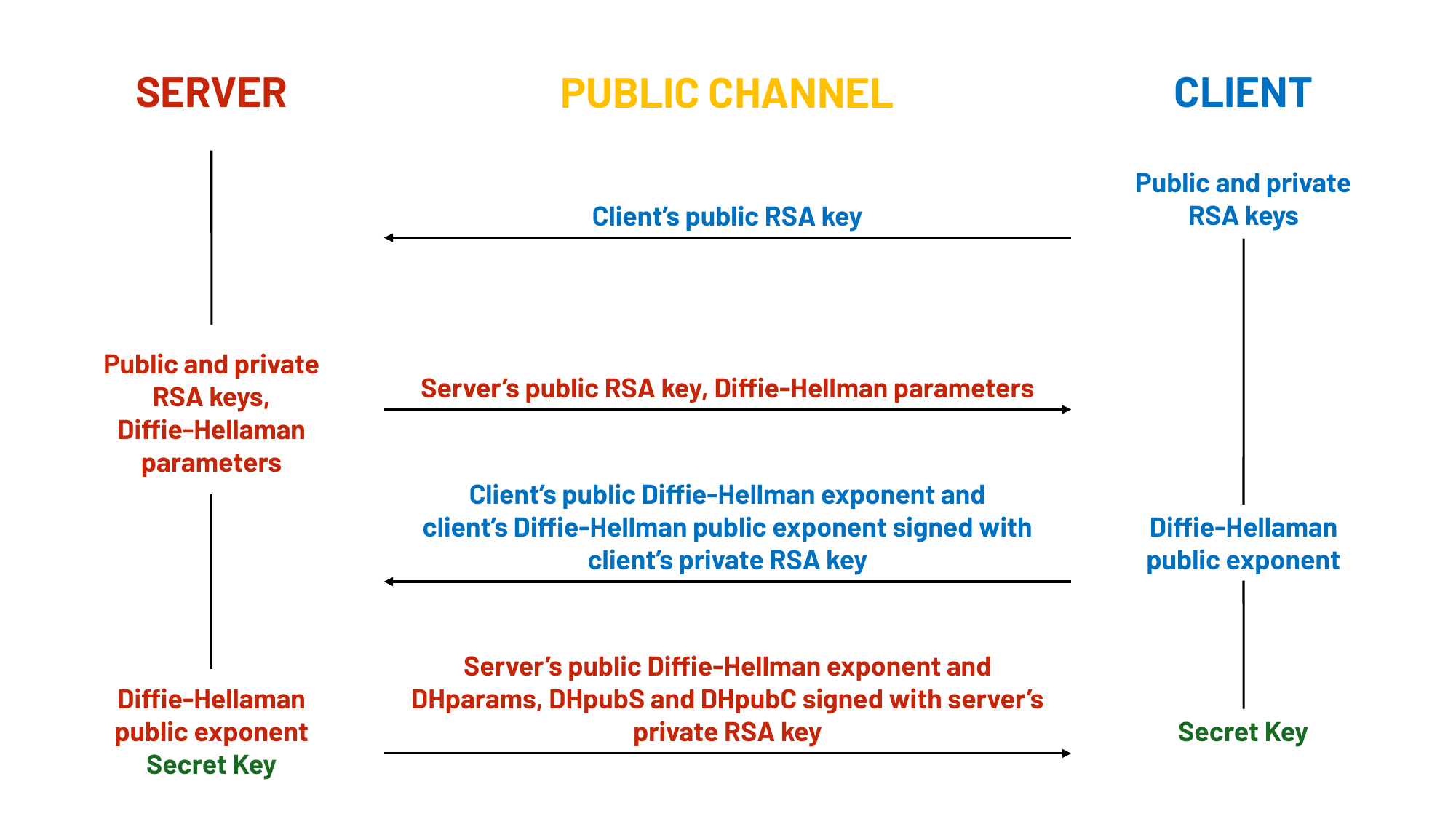

SERVER
CLIENT

PUBLIC CHANNEL
Public and private RSA keys
Client’s public RSA key
Public and private RSA keys,
Diffie-Hellaman parameters
Server’s public RSA key, Diffie-Hellman parameters
Client’s public Diffie-Hellman exponent and
client’s Diffie-Hellman public exponent signed with client’s private RSA key
Diffie-Hellaman
public exponent
Server’s public Diffie-Hellman exponent and
DHparams, DHpubS and DHpubC signed with server’s private RSA key
Diffie-Hellaman
public exponent
Secret Key
Secret Key